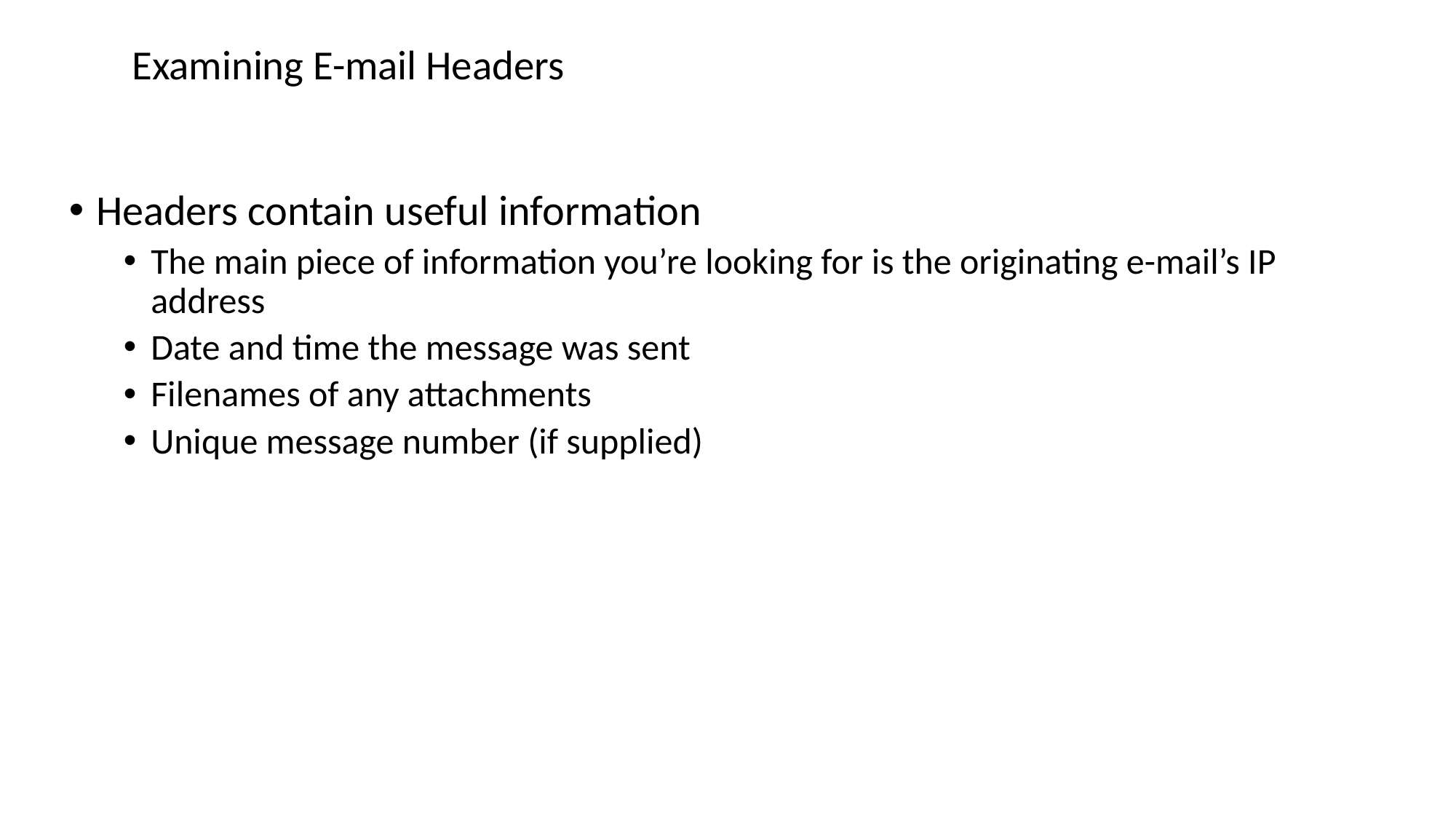

# Examining E-mail Headers
Headers contain useful information
The main piece of information you’re looking for is the originating e-mail’s IP address
Date and time the message was sent
Filenames of any attachments
Unique message number (if supplied)